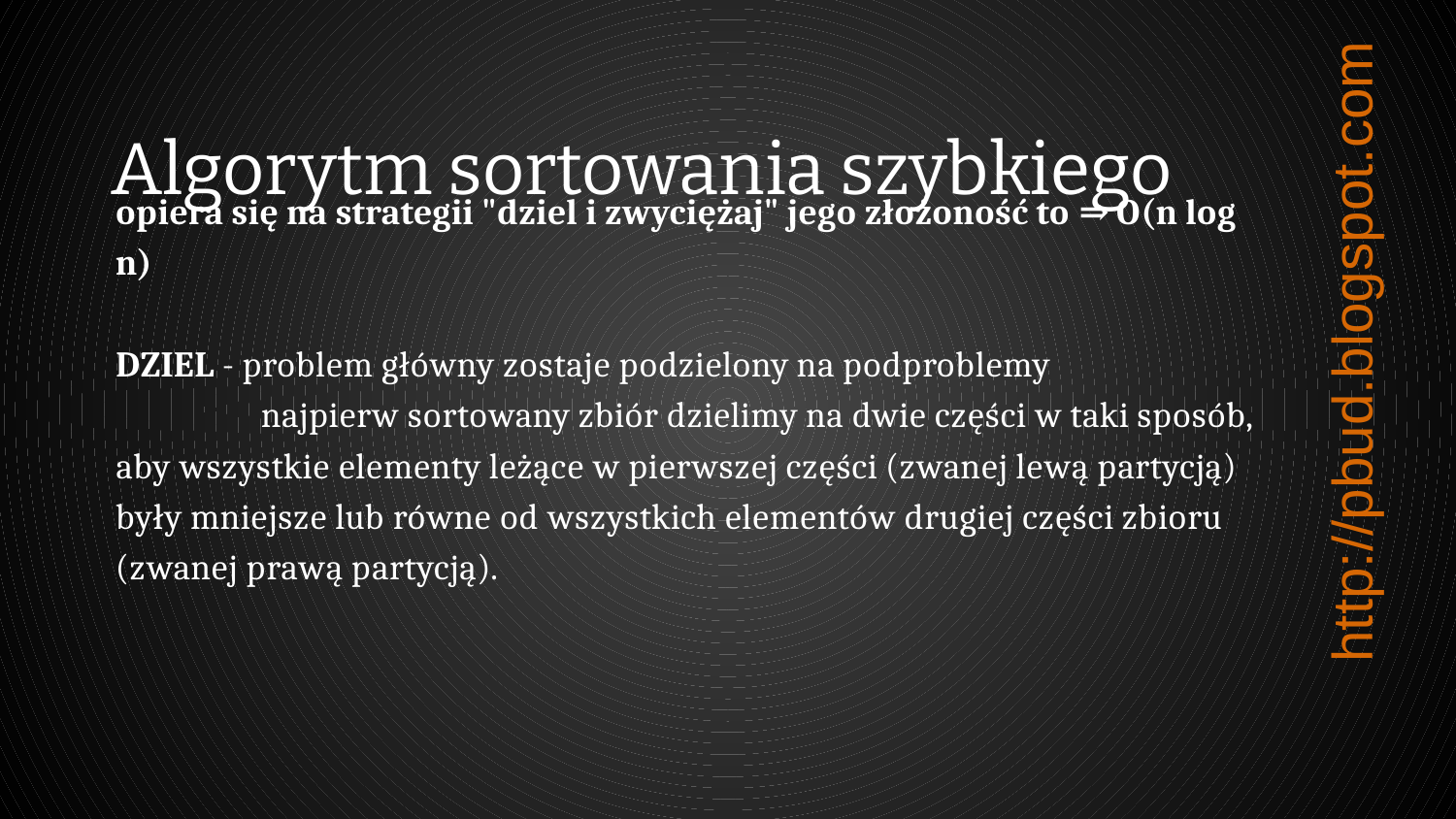

Algorytm sortowania szybkiego
opiera się na strategii "dziel i zwyciężaj" jego złożoność to ⇒ O(n log n)

DZIEL - problem główny zostaje podzielony na podproblemy
	najpierw sortowany zbiór dzielimy na dwie części w taki sposób, aby wszystkie elementy leżące w pierwszej części (zwanej lewą partycją) były mniejsze lub równe od wszystkich elementów drugiej części zbioru (zwanej prawą partycją).

http://pbud.blogspot.com